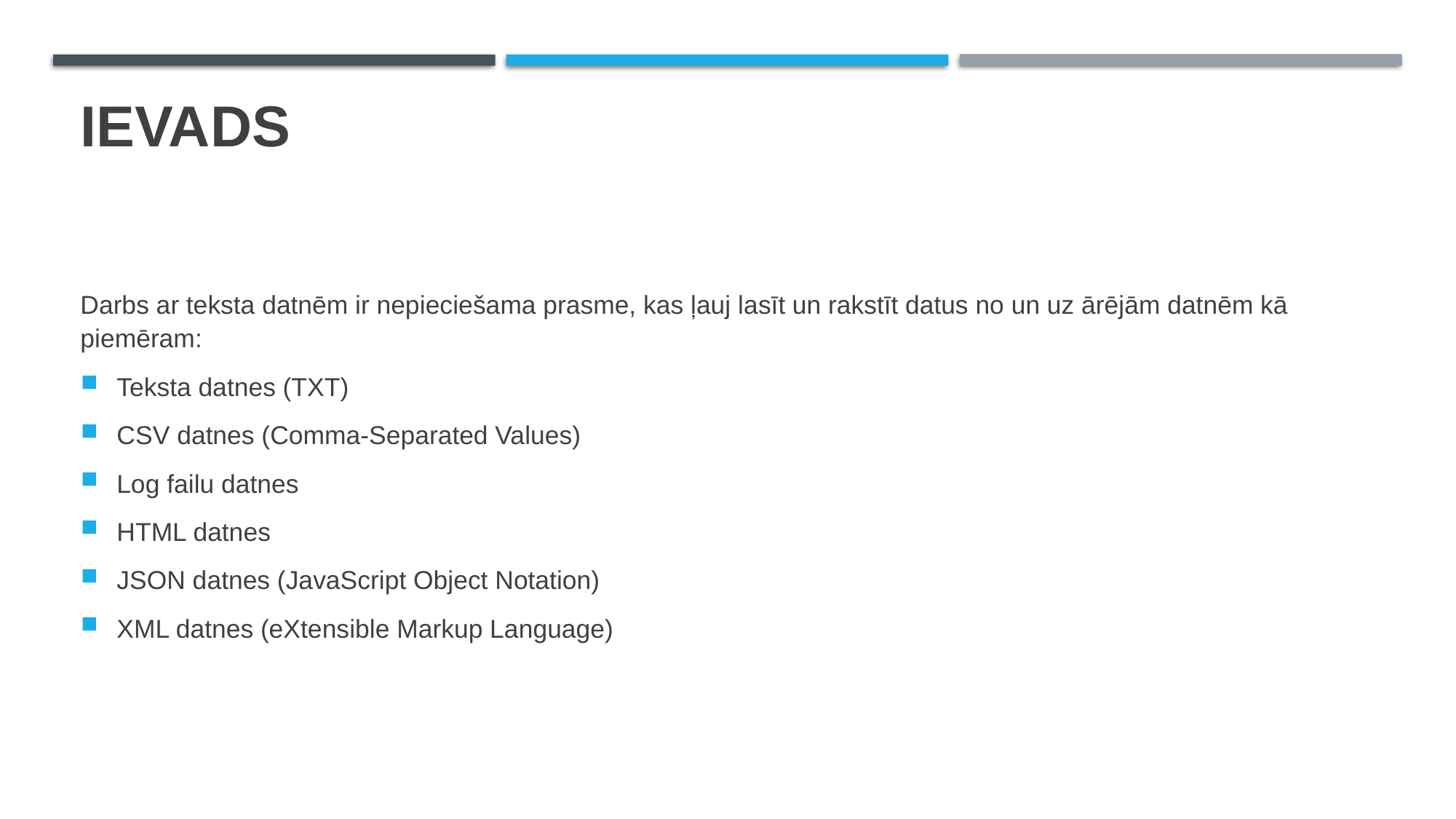

# Ievads
Darbs ar teksta datnēm ir nepieciešama prasme, kas ļauj lasīt un rakstīt datus no un uz ārējām datnēm kā piemēram:
Teksta datnes (TXT)
CSV datnes (Comma-Separated Values)
Log failu datnes
HTML datnes
JSON datnes (JavaScript Object Notation)
XML datnes (eXtensible Markup Language)